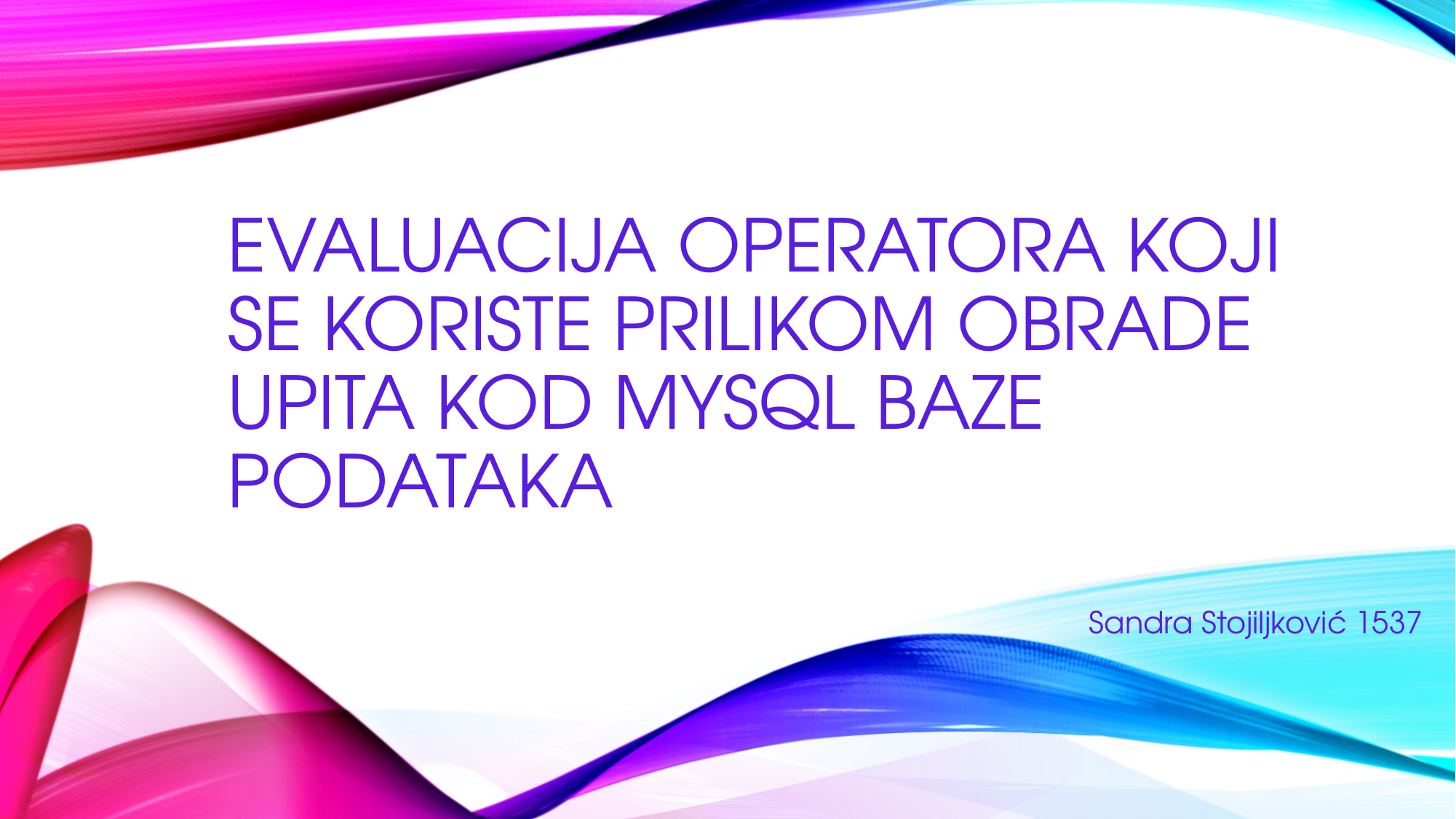

# Evaluacija operatora koji se koriste prilikom obrade upita kod MySQL baze podataka
Sandra Stojiljković 1537